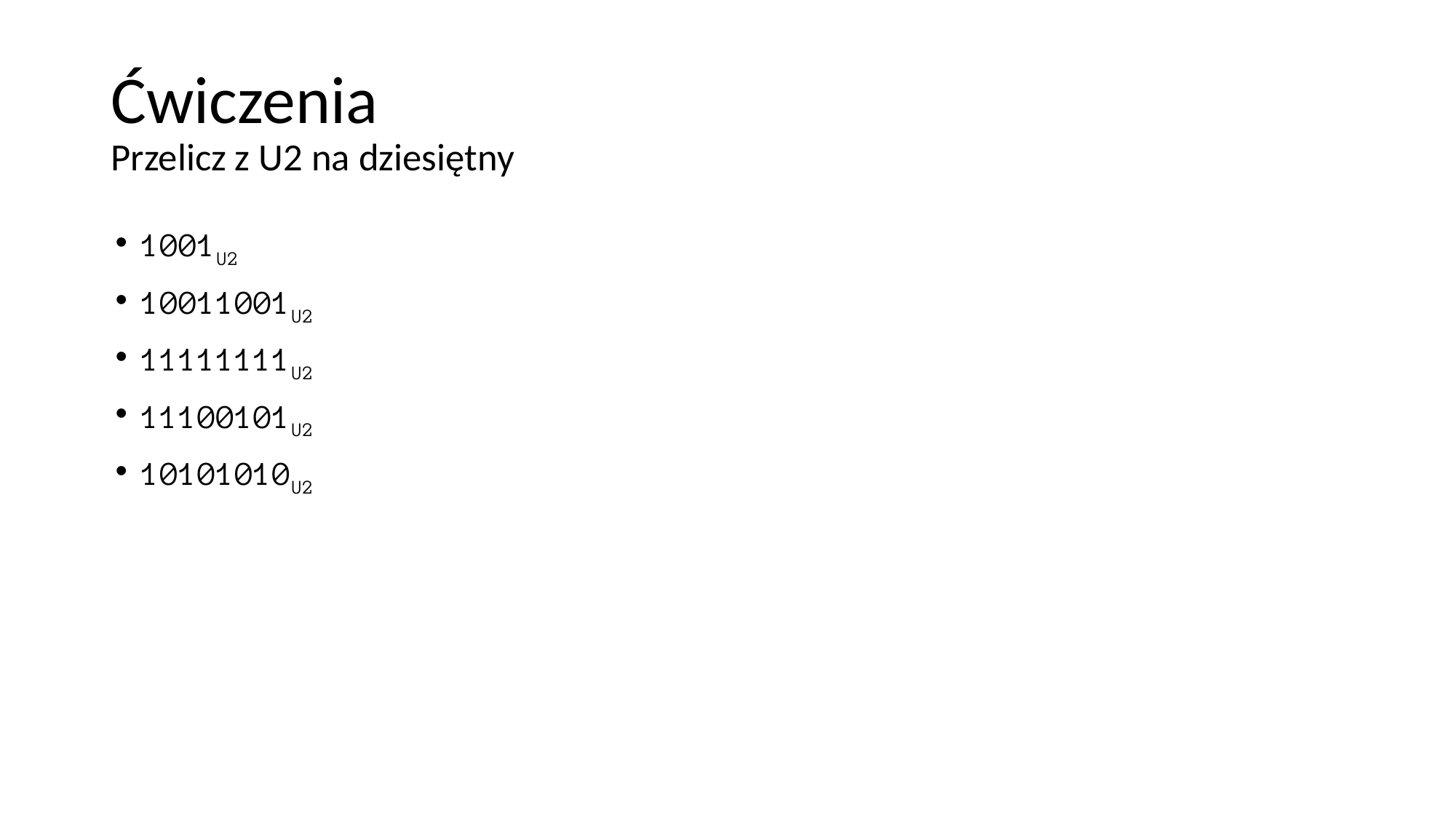

# Ćwiczenia Przelicz z U2 na dziesiętny
1001U2
10011001U2
11111111U2
11100101U2
10101010U2